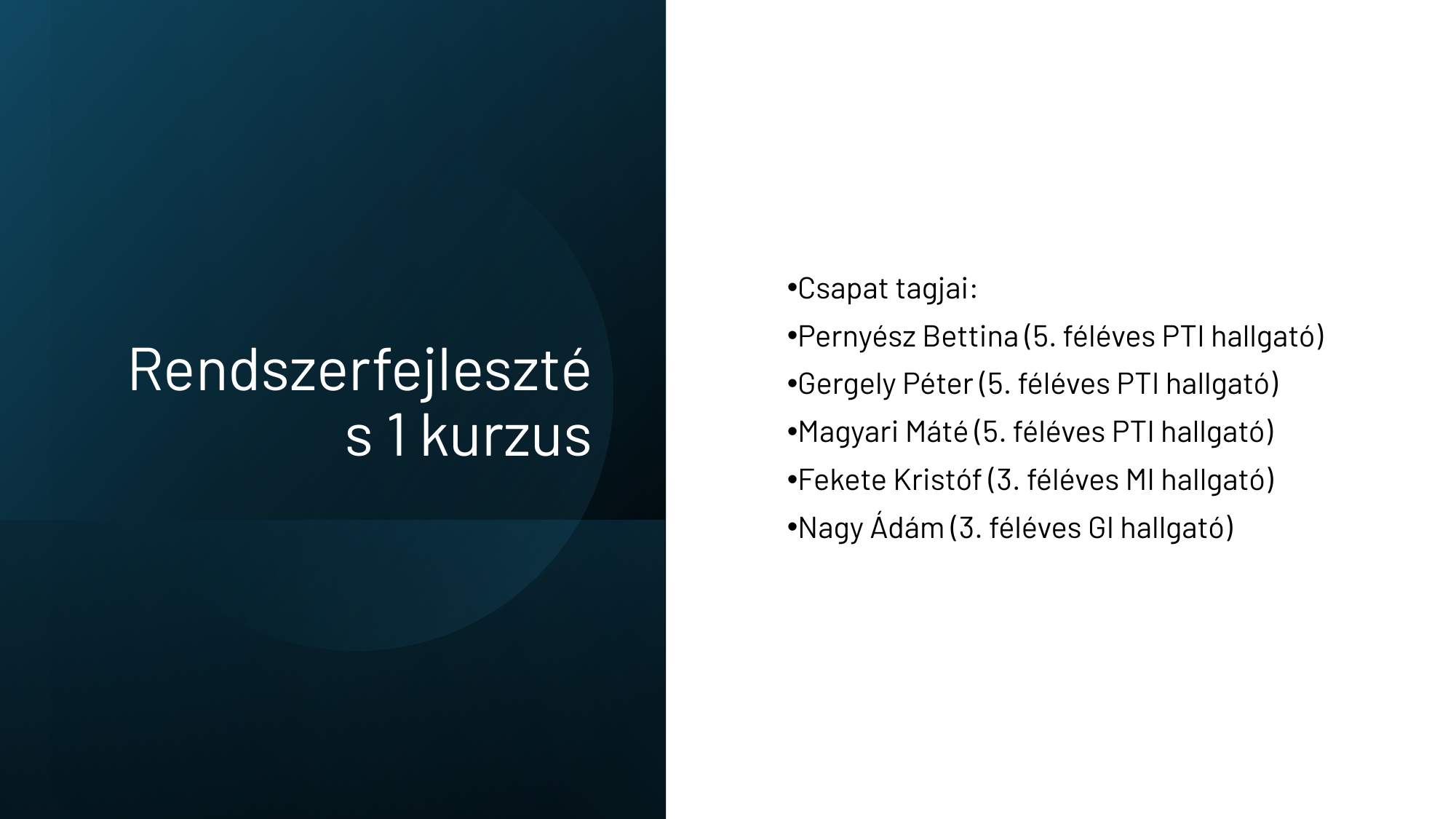

# Rendszerfejlesztés 1 kurzus

Csapat tagjai:
Pernyész Bettina (5. féléves PTI hallgató)
Gergely Péter (5. féléves PTI hallgató)
Magyari Máté (5. féléves PTI hallgató)
Fekete Kristóf (3. féléves MI hallgató)
Nagy Ádám (3. féléves GI hallgató)